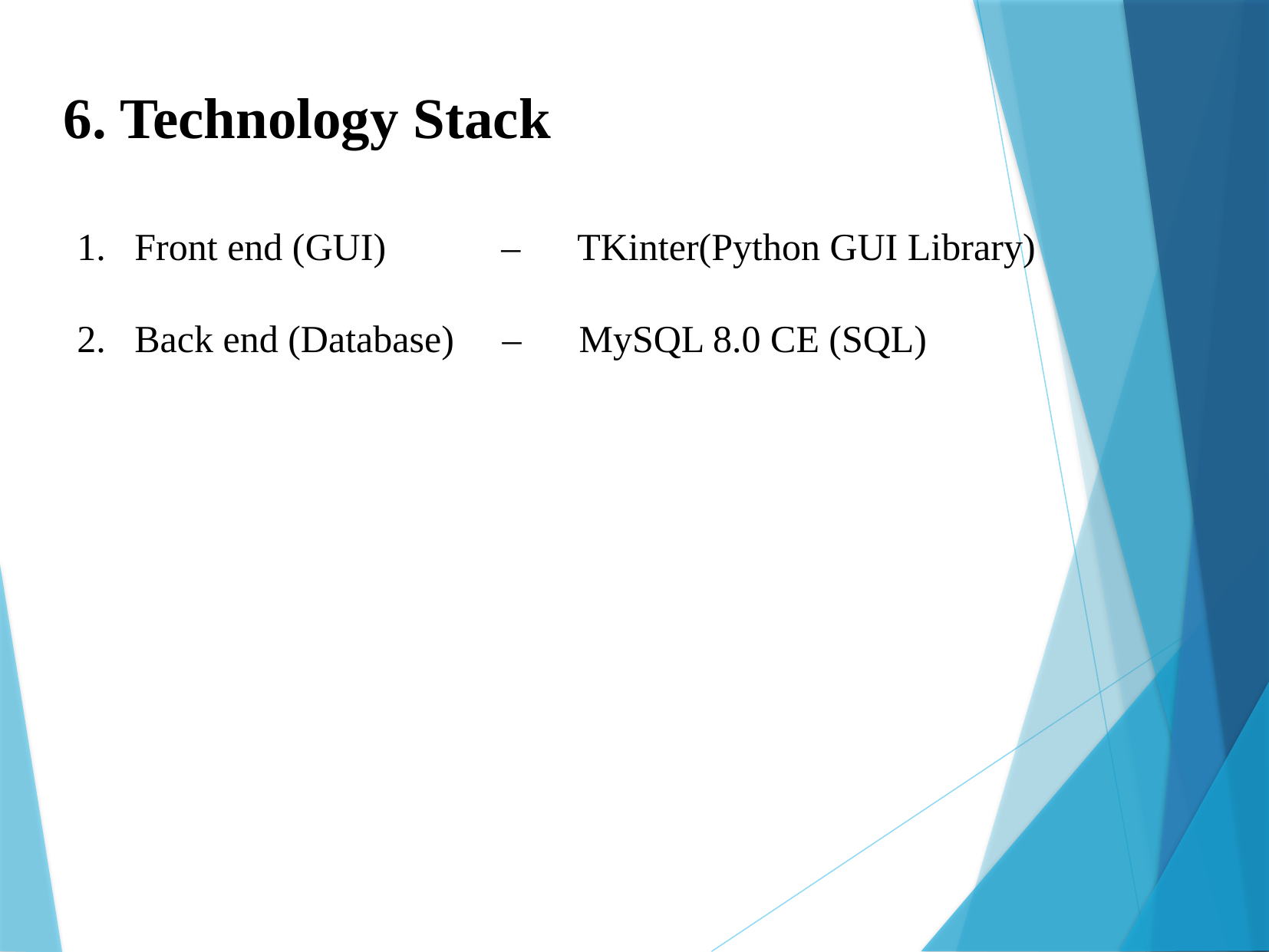

6. Technology Stack
Front end (GUI)            –      TKinter(Python GUI Library)
Back end (Database)     –      MySQL 8.0 CE (SQL)